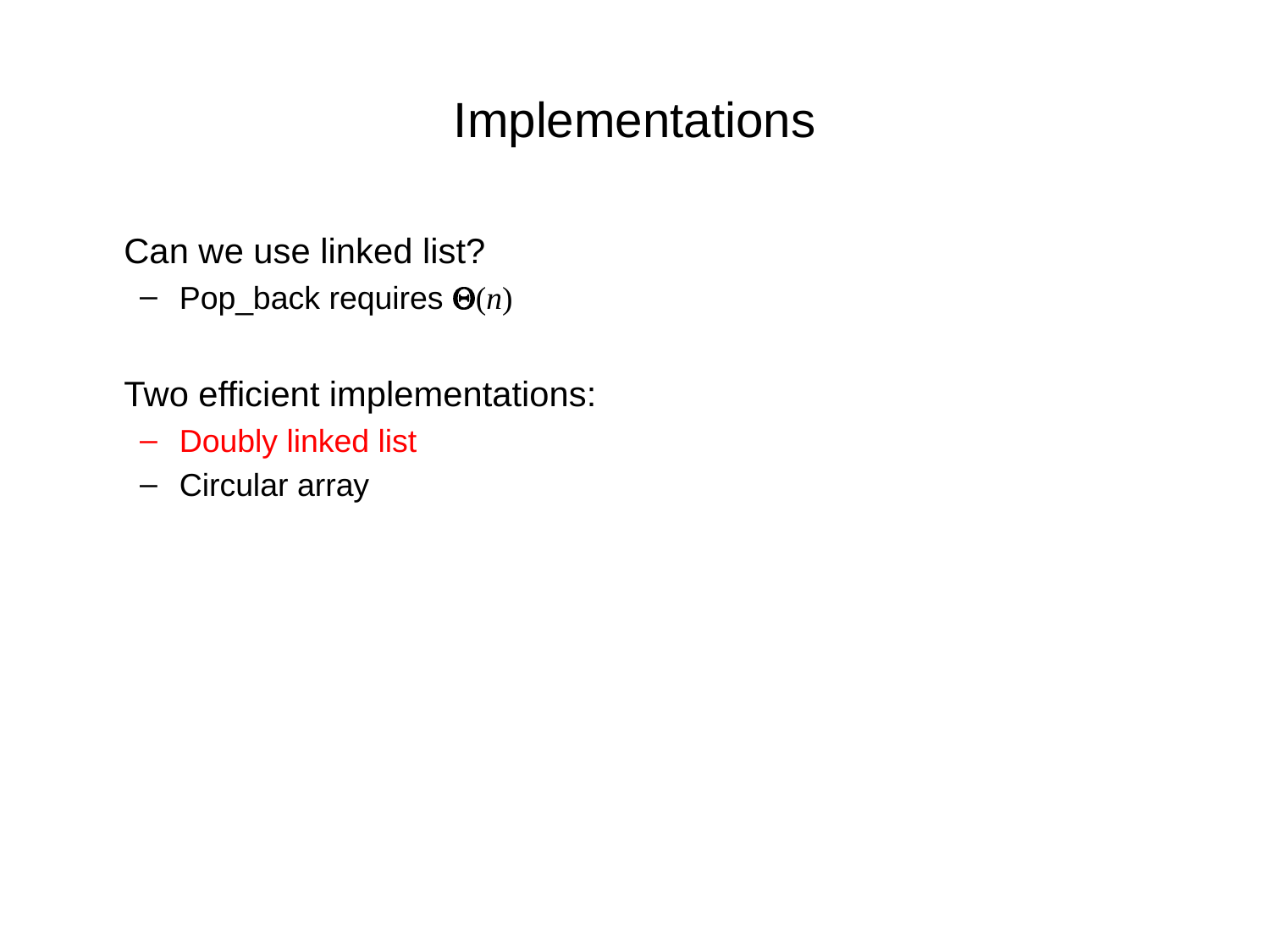

Implementations
	Can we use linked list?
Pop_back requires Θ(n)

	Two efficient implementations:
Doubly linked list
Circular array